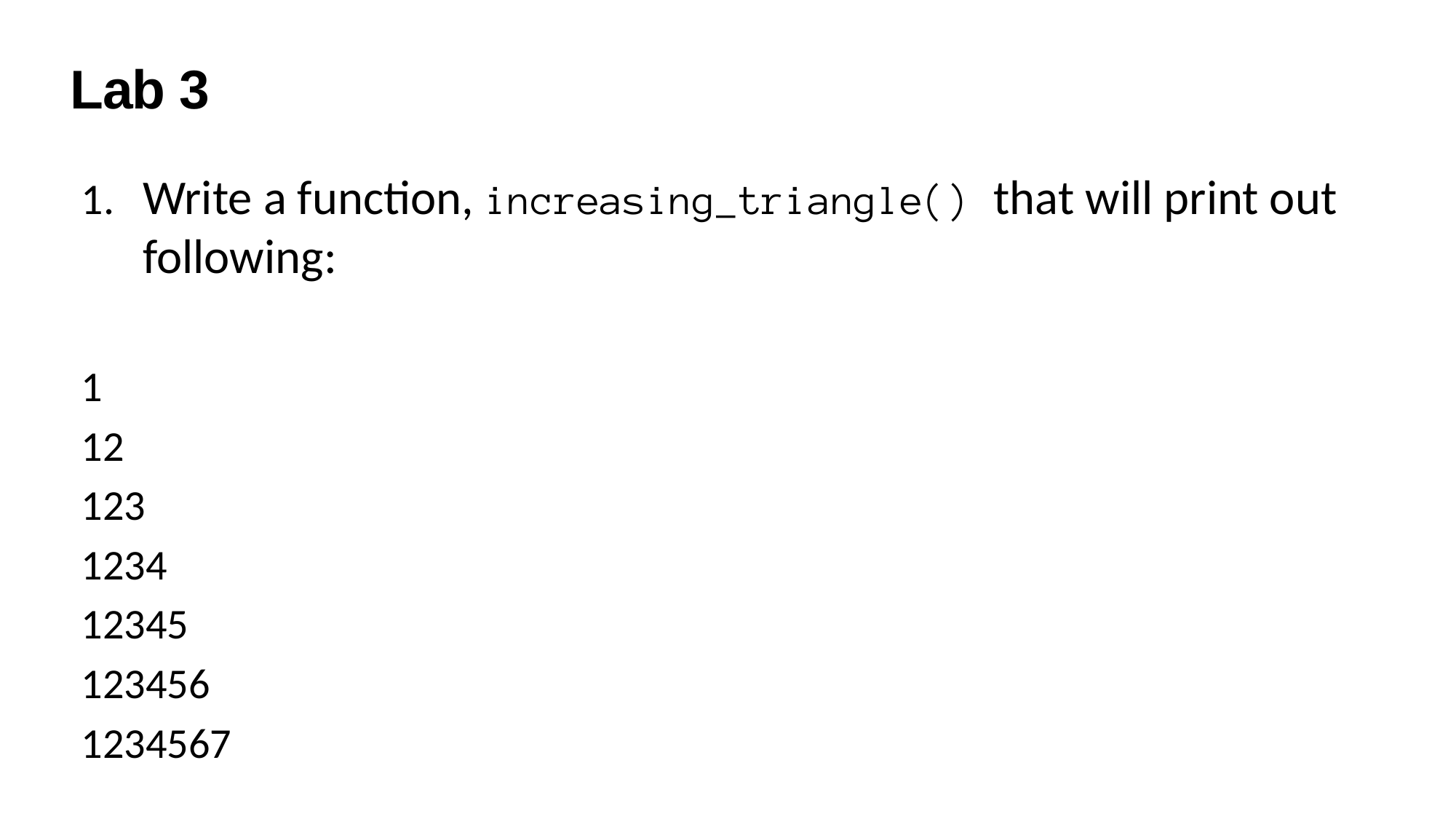

# Lab 3
Write a function, increasing_triangle() that will print out following:

1
12
123
1234
12345
123456
1234567